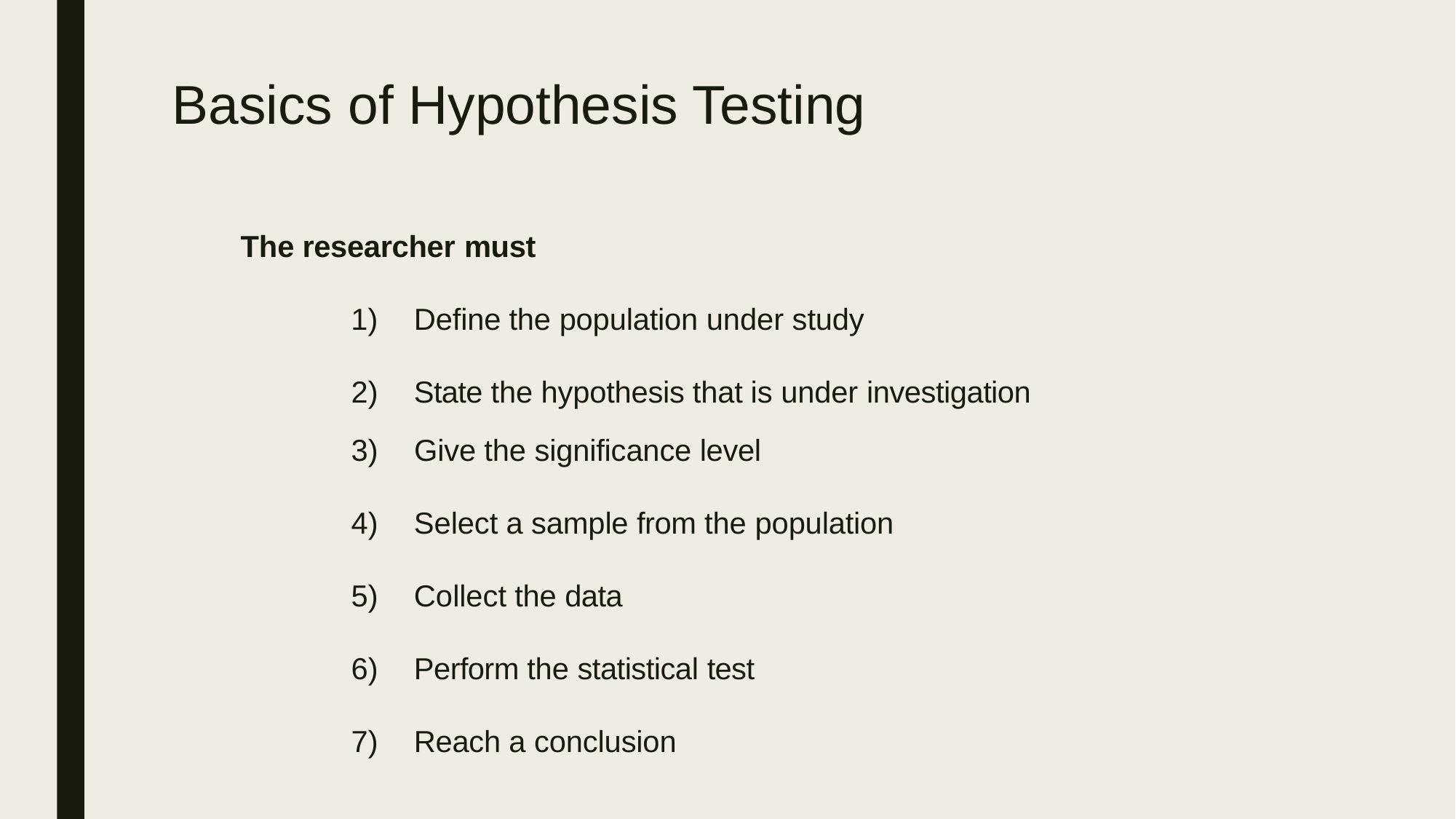

# Basics of Hypothesis Testing
The researcher must
Define the population under study
State the hypothesis that is under investigation
Give the significance level
Select a sample from the population
Collect the data
Perform the statistical test
Reach a conclusion